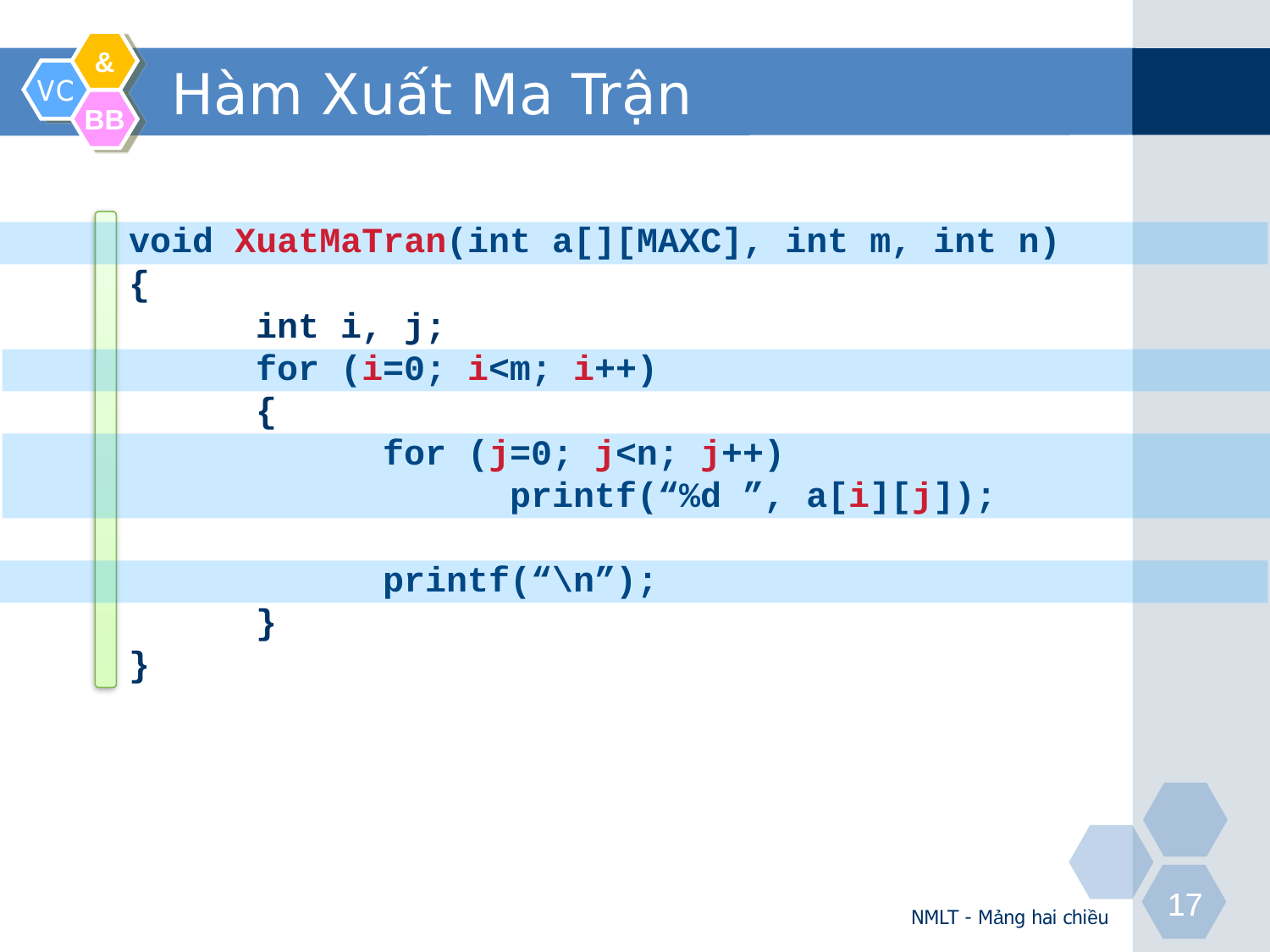

# Hàm Xuất Ma Trận

void XuatMaTran(int a[][MAXC], int m, int n)
{
	int i, j;
	for (i=0; i<m; i++)
	{
		for (j=0; j<n; j++)
			printf(“%d ”, a[i][j]);

		printf(“\n”);
	}
}

NMLT - Mảng hai chiều